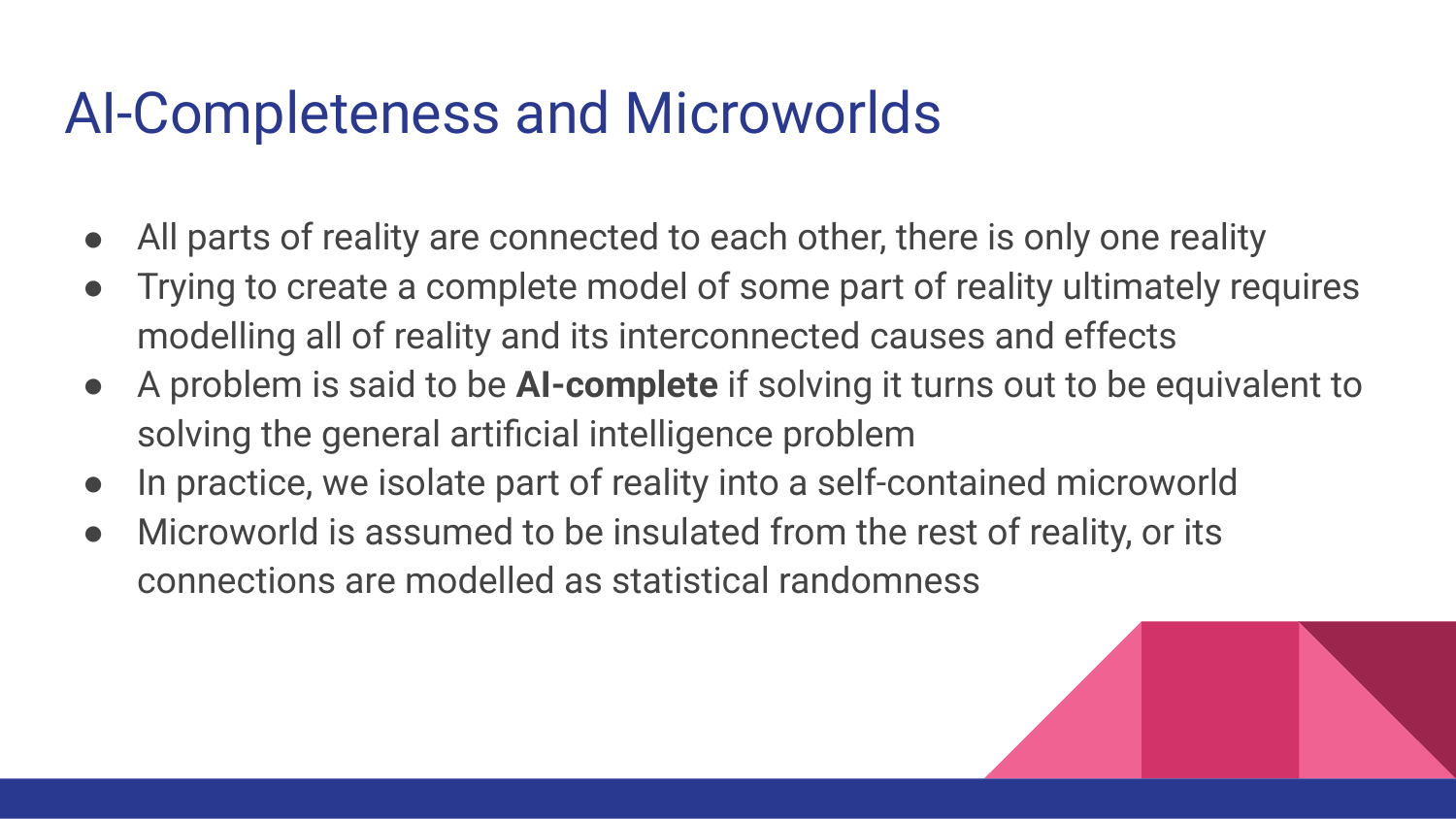

# AI-Completeness and Microworlds
All parts of reality are connected to each other, there is only one reality
Trying to create a complete model of some part of reality ultimately requires modelling all of reality and its interconnected causes and effects
A problem is said to be AI-complete if solving it turns out to be equivalent to solving the general artificial intelligence problem
In practice, we isolate part of reality into a self-contained microworld
Microworld is assumed to be insulated from the rest of reality, or its connections are modelled as statistical randomness